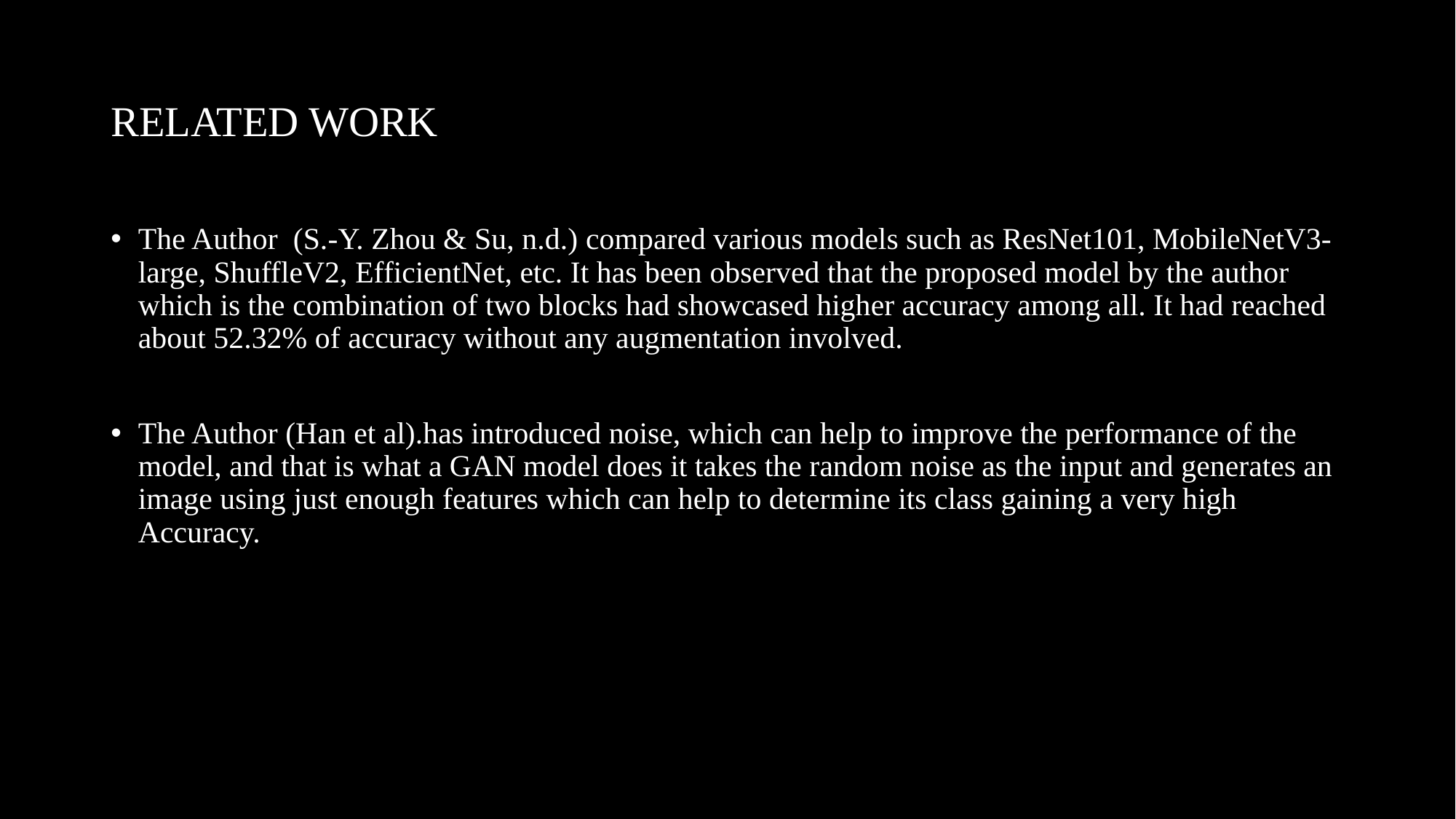

# RELATED WORK
The Author  (S.-Y. Zhou & Su, n.d.) compared various models such as ResNet101, MobileNetV3-large, ShuffleV2, EfficientNet, etc. It has been observed that the proposed model by the author which is the combination of two blocks had showcased higher accuracy among all. It had reached about 52.32% of accuracy without any augmentation involved.

The Author (Han et al).has introduced noise, which can help to improve the performance of the model, and that is what a GAN model does it takes the random noise as the input and generates an image using just enough features which can help to determine its class gaining a very high Accuracy.